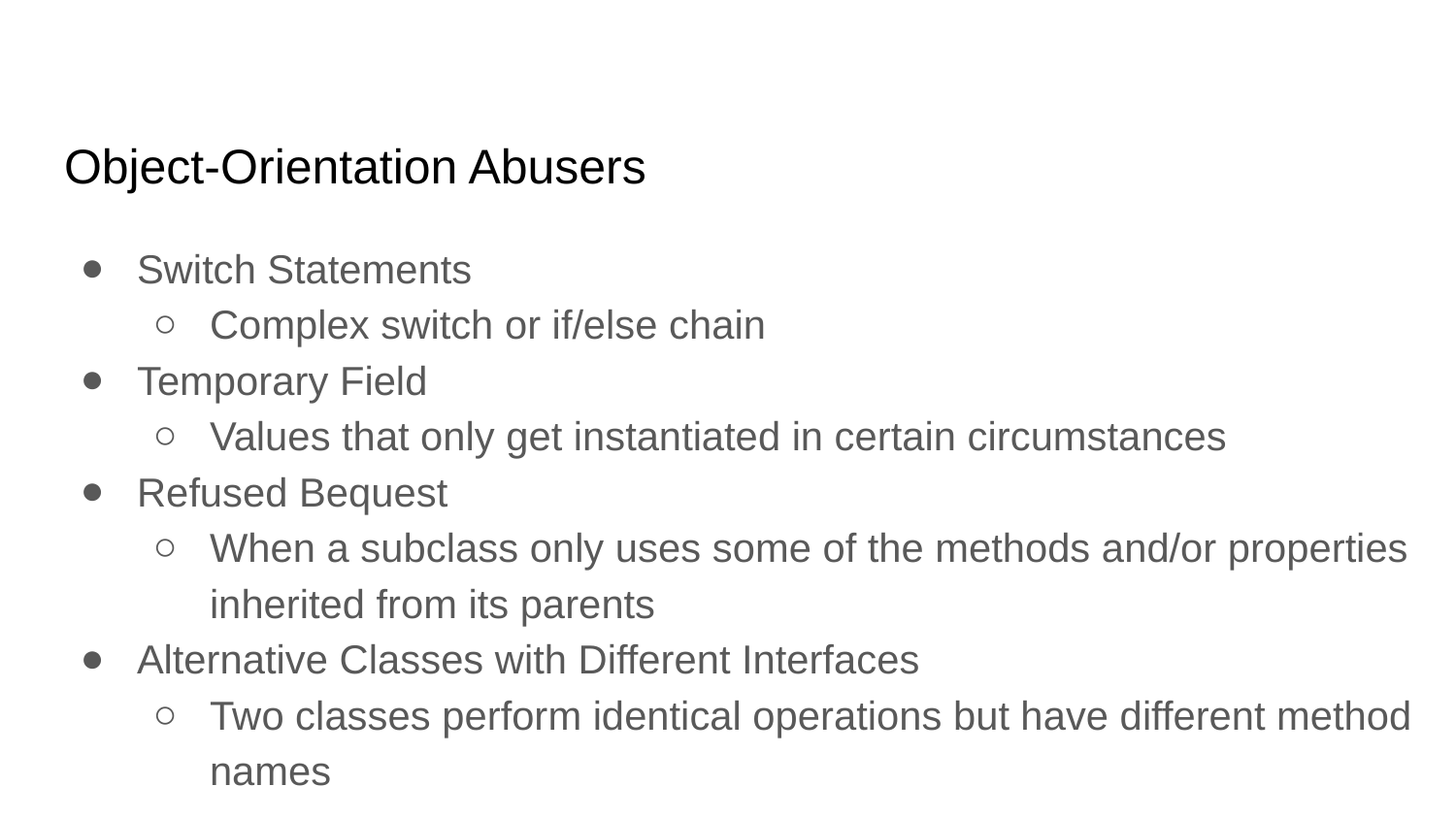

# Object-Orientation Abusers
Switch Statements
Complex switch or if/else chain
Temporary Field
Values that only get instantiated in certain circumstances
Refused Bequest
When a subclass only uses some of the methods and/or properties inherited from its parents
Alternative Classes with Different Interfaces
Two classes perform identical operations but have different method names